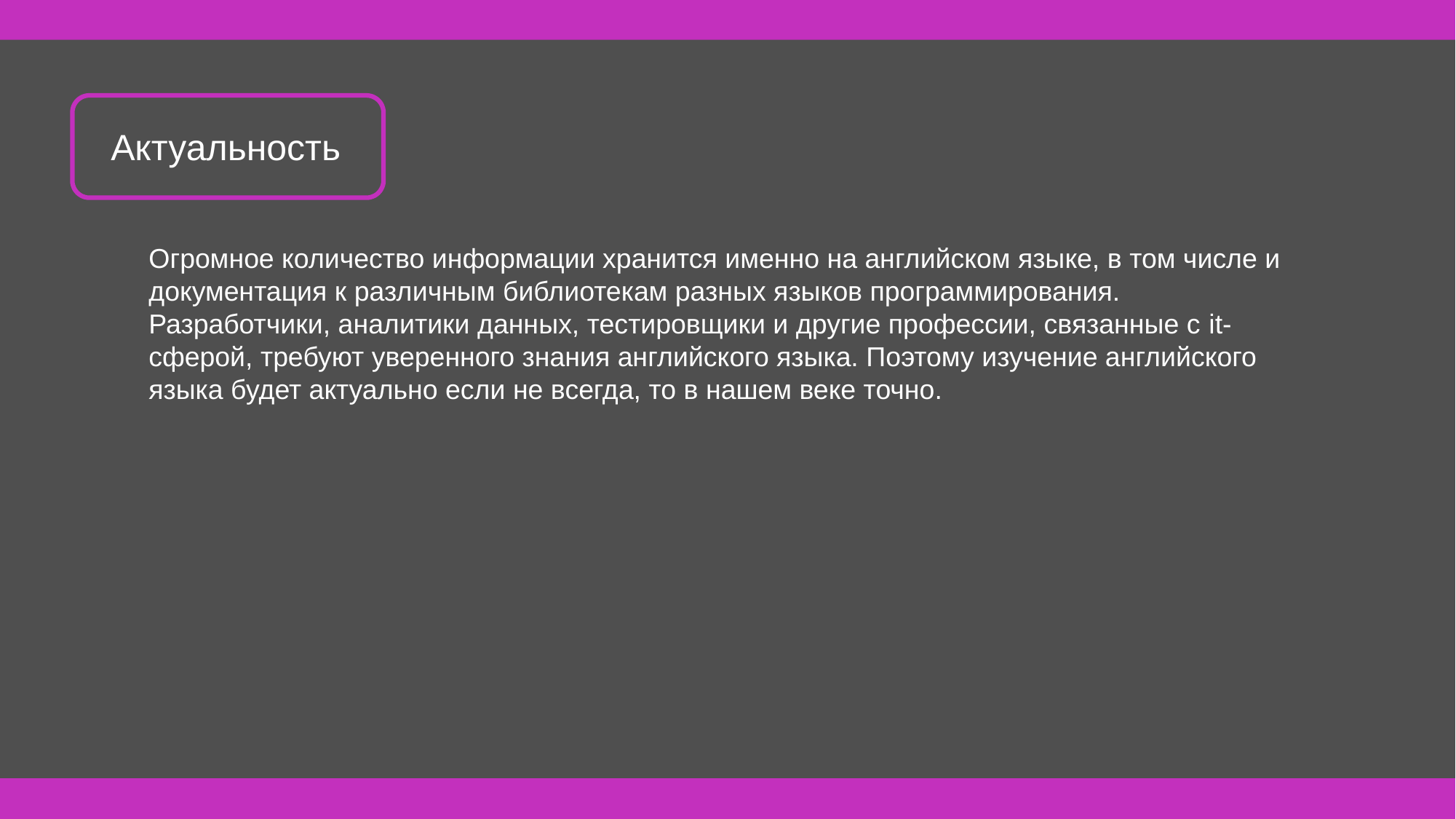

Актуальность
Огромное количество информации хранится именно на английском языке, в том числе и документация к различным библиотекам разных языков программирования. Разработчики, аналитики данных, тестировщики и другие профессии, связанные с it-сферой, требуют уверенного знания английского языка. Поэтому изучение английского языка будет актуально если не всегда, то в нашем веке точно.